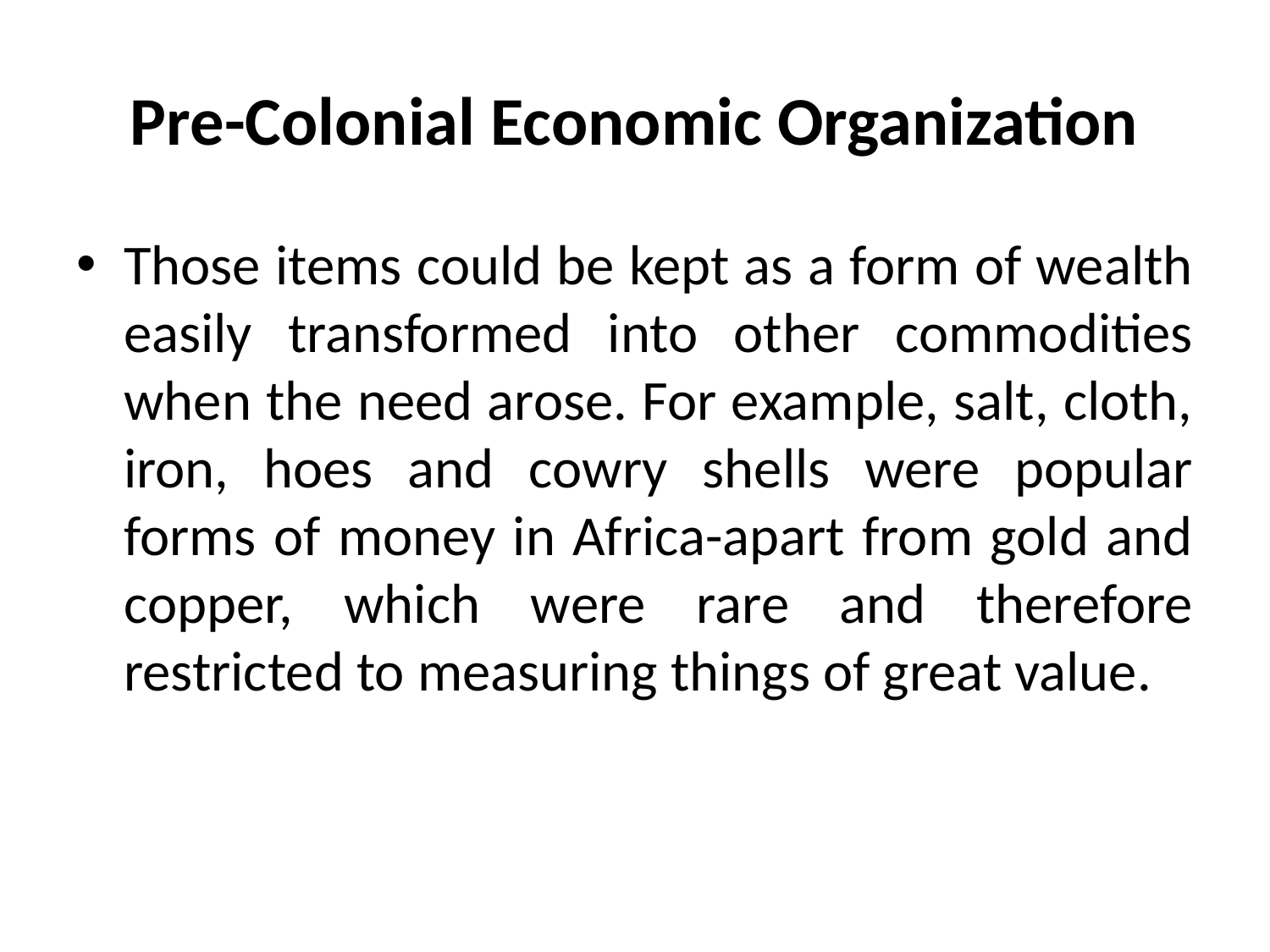

# Pre-Colonial Economic Organization
Those items could be kept as a form of wealth easily transformed into other commodities when the need arose. For example, salt, cloth, iron, hoes and cowry shells were popular forms of money in Africa-apart from gold and copper, which were rare and therefore restricted to measuring things of great value.